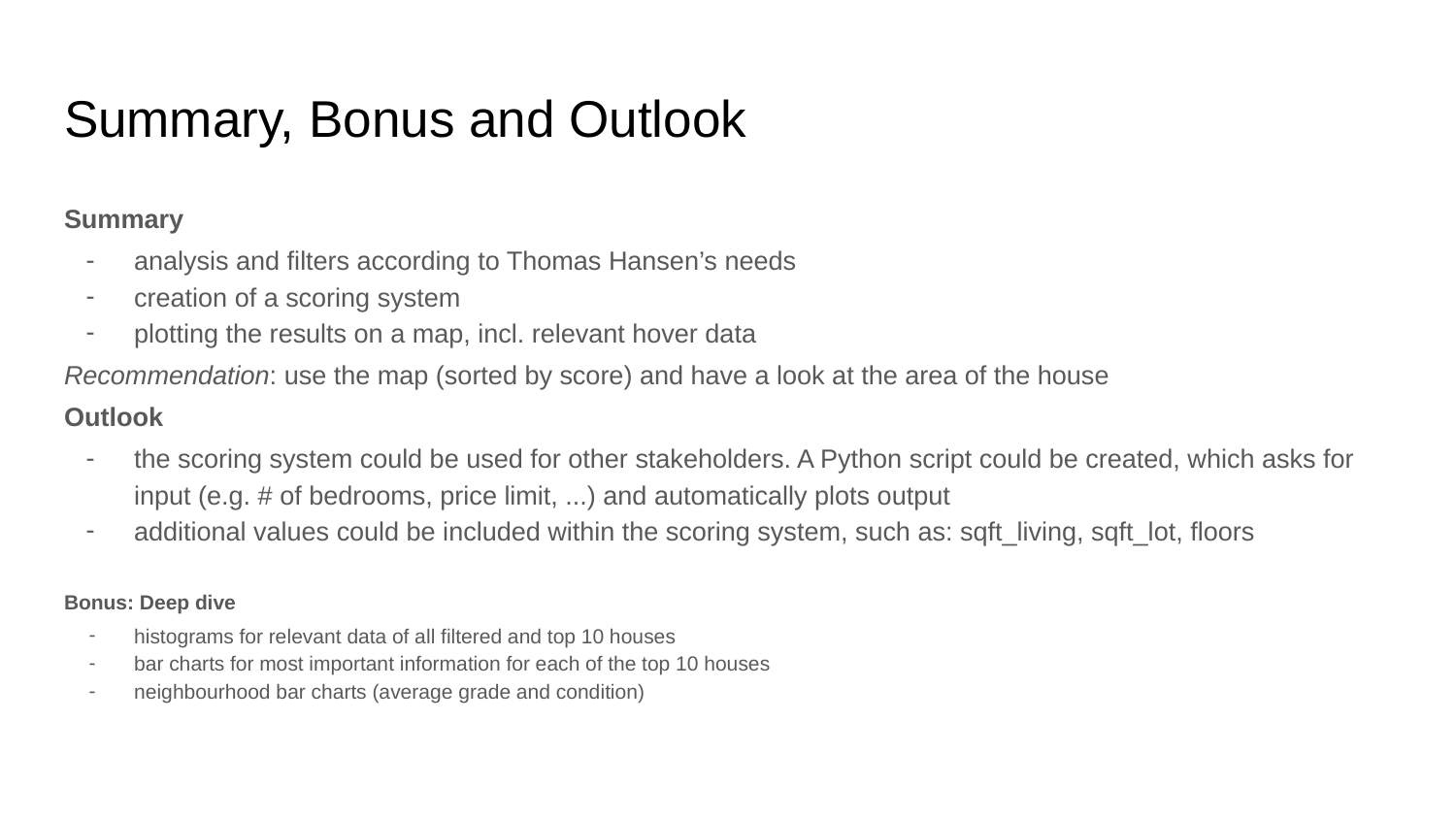

# Summary, Bonus and Outlook
Summary
analysis and filters according to Thomas Hansen’s needs
creation of a scoring system
plotting the results on a map, incl. relevant hover data
Recommendation: use the map (sorted by score) and have a look at the area of the house
Outlook
the scoring system could be used for other stakeholders. A Python script could be created, which asks for input (e.g. # of bedrooms, price limit, ...) and automatically plots output
additional values could be included within the scoring system, such as: sqft_living, sqft_lot, floors

Bonus: Deep dive
histograms for relevant data of all filtered and top 10 houses
bar charts for most important information for each of the top 10 houses
neighbourhood bar charts (average grade and condition)